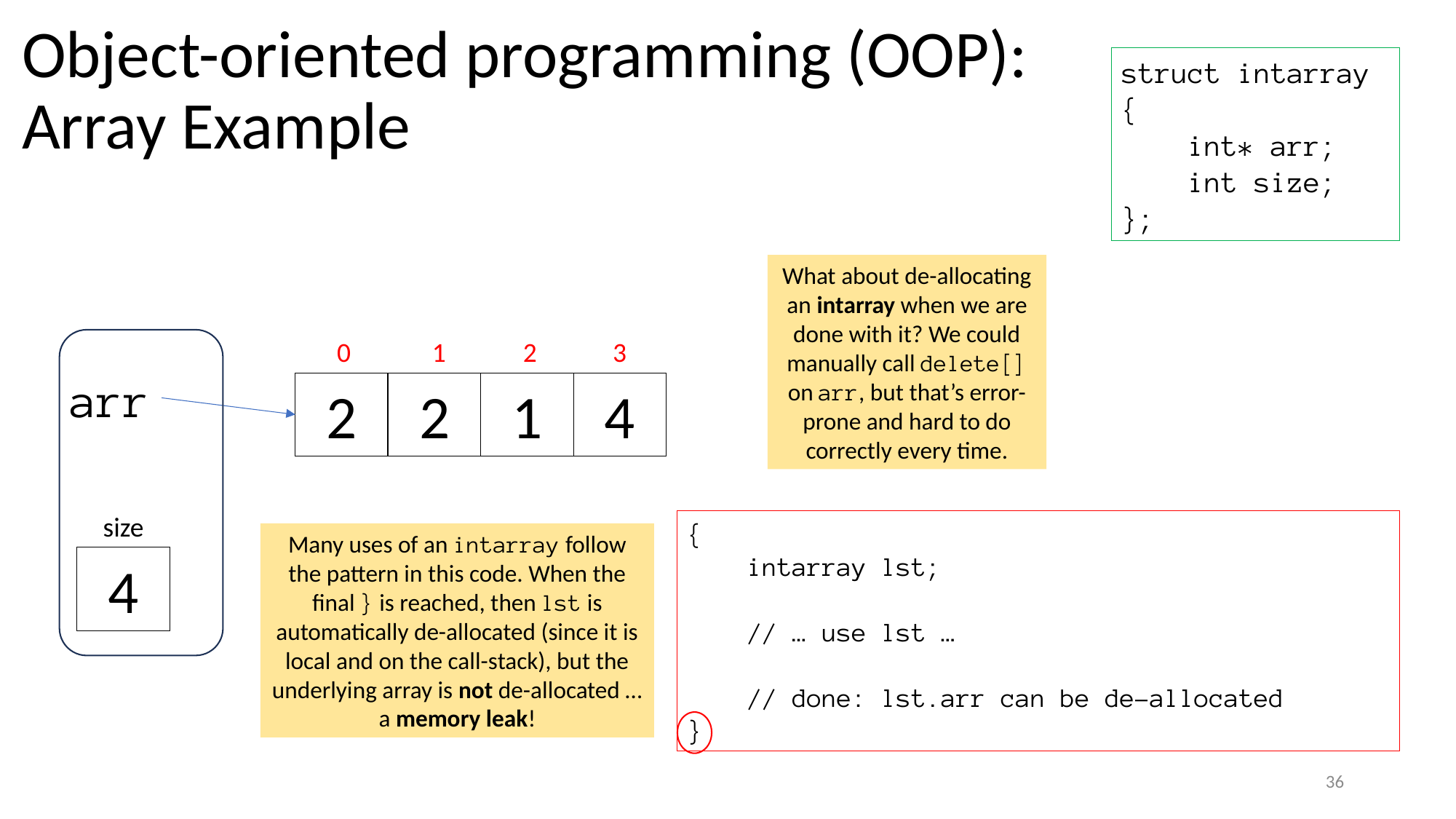

# Object-oriented programming (OOP): Array Example
struct intarray
{
    int* arr;
    int size;
};
What about de-allocating an intarray when we are done with it? We could manually call delete[] on arr, but that’s error-prone and hard to do correctly every time.

0
1
2
3
2
2
1
4
arr
size
4
{
    intarray lst;
    // … use lst …

    // done: lst.arr can be de-allocated
}
Many uses of an intarray follow the pattern in this code. When the final } is reached, then lst is automatically de-allocated (since it is local and on the call-stack), but the underlying array is not de-allocated … a memory leak!

36